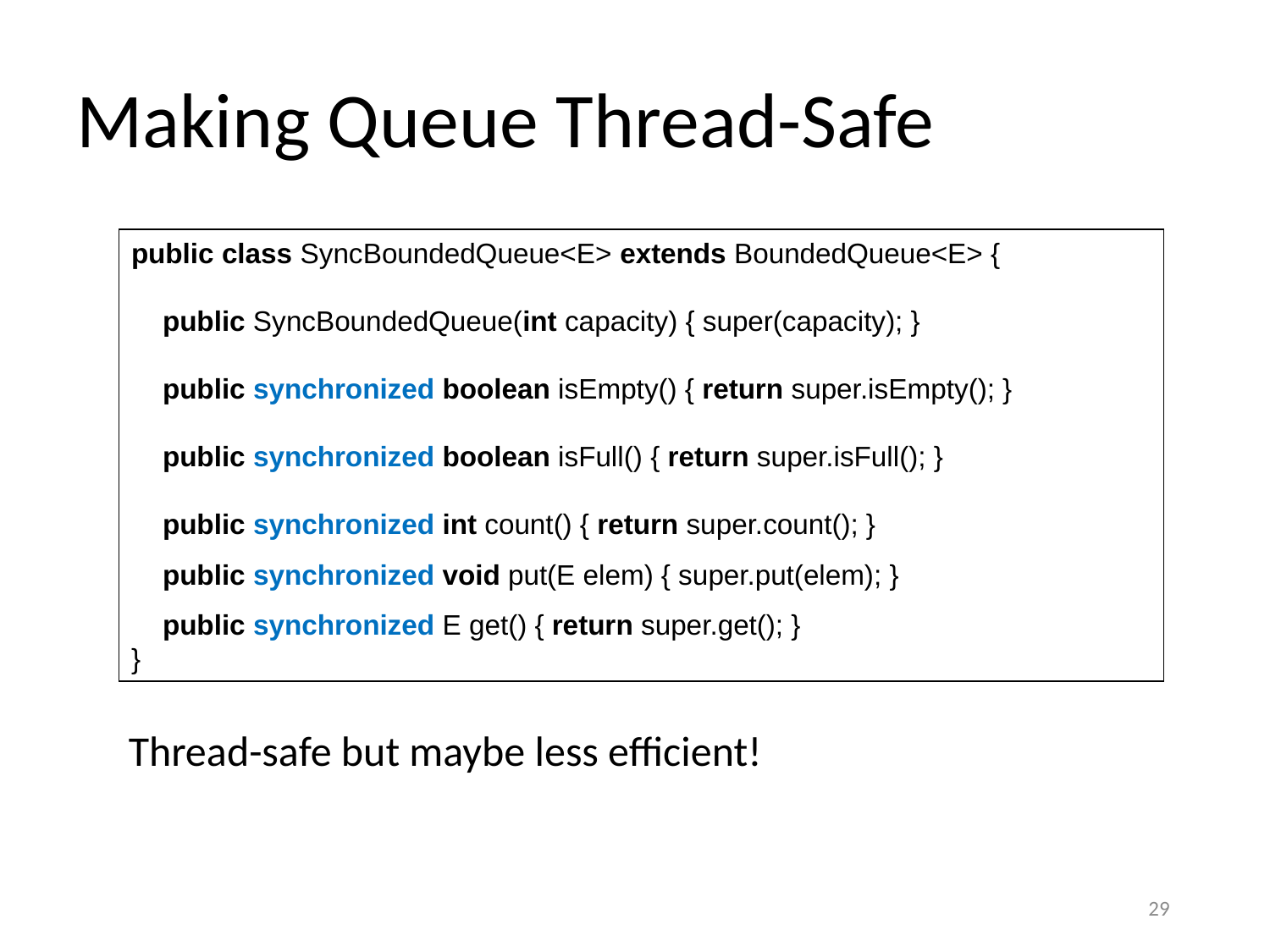

# Making Queue Thread-Safe
public class SyncBoundedQueue<E> extends BoundedQueue<E> {

    public SyncBoundedQueue(int capacity) { super(capacity); }

    public synchronized boolean isEmpty() { return super.isEmpty(); }

    public synchronized boolean isFull() { return super.isFull(); }

    public synchronized int count() { return super.count(); }

    public synchronized void put(E elem) { super.put(elem); }

    public synchronized E get() { return super.get(); }
}
Thread-safe but maybe less efficient!
29